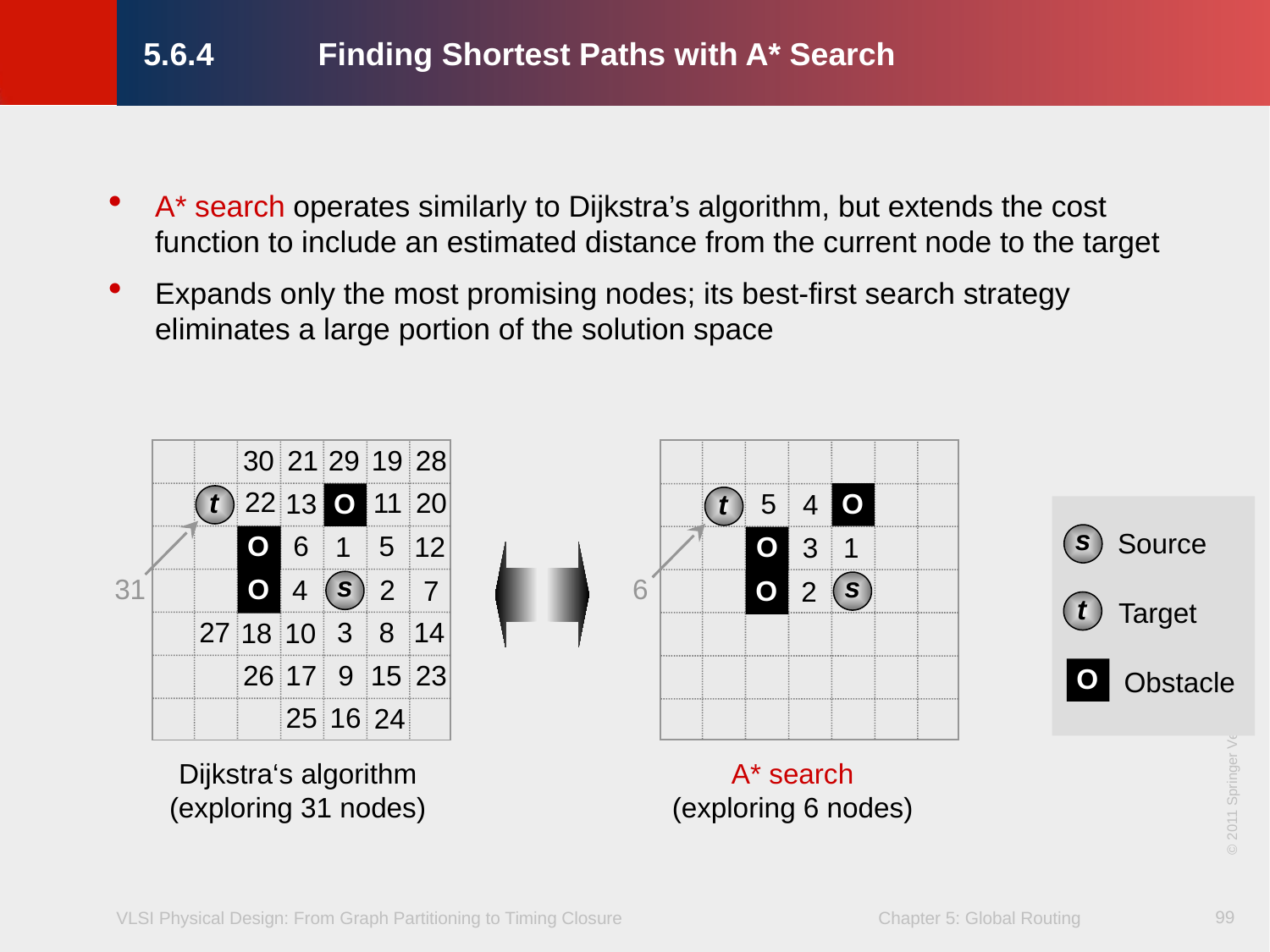

# 5.6.4	Finding Shortest Paths with A* Search
A* search operates similarly to Dijkstra’s algorithm, but extends the cost function to include an estimated distance from the current node to the target
Expands only the most promising nodes; its best-first search strategy eliminates a large portion of the solution space
28
21
29
19
30

22
t

11
20
13
5
O

O

t

4

s

Source

O

6
5
12
1
O

3

1

s

s

6
31
O

2
4
O

7
2
t

Target
27
3
8
14
18
10
9
26
17
15
23
O

Obstacle
16
25
24
Dijkstra‘s algorithm
(exploring 31 nodes)
A* search
(exploring 6 nodes)
99